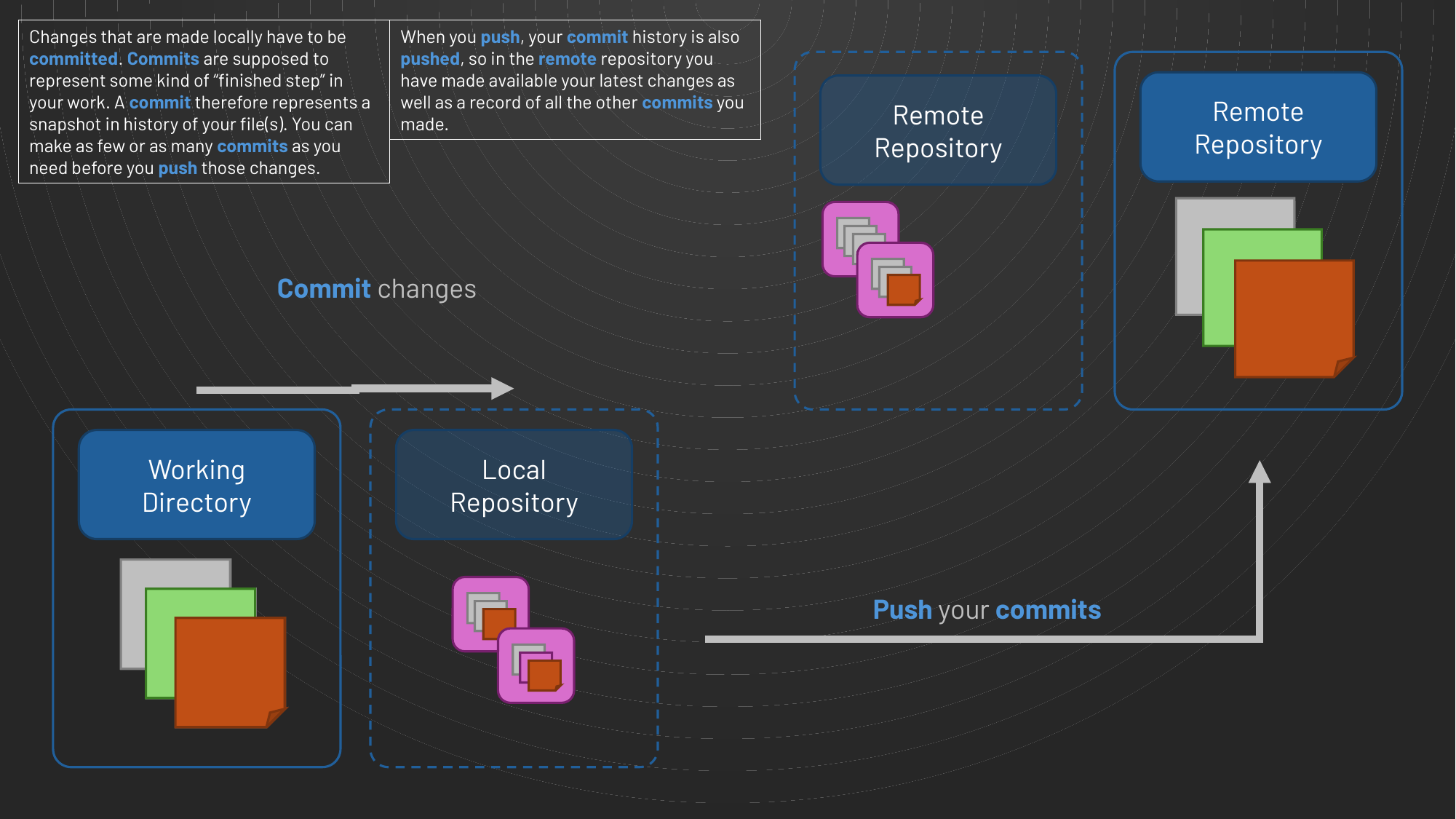

Changes that are made locally have to be committed. Commits are supposed to represent some kind of “finished step” in your work. A commit therefore represents a snapshot in history of your file(s). You can make as few or as many commits as you need before you push those changes.
When you push, your commit history is also pushed, so in the remote repository you have made available your latest changes as well as a record of all the other commits you made.

Remote
Repository
Remote
Repository

Commit changes

Working Directory
Local
Repository

Push your commits